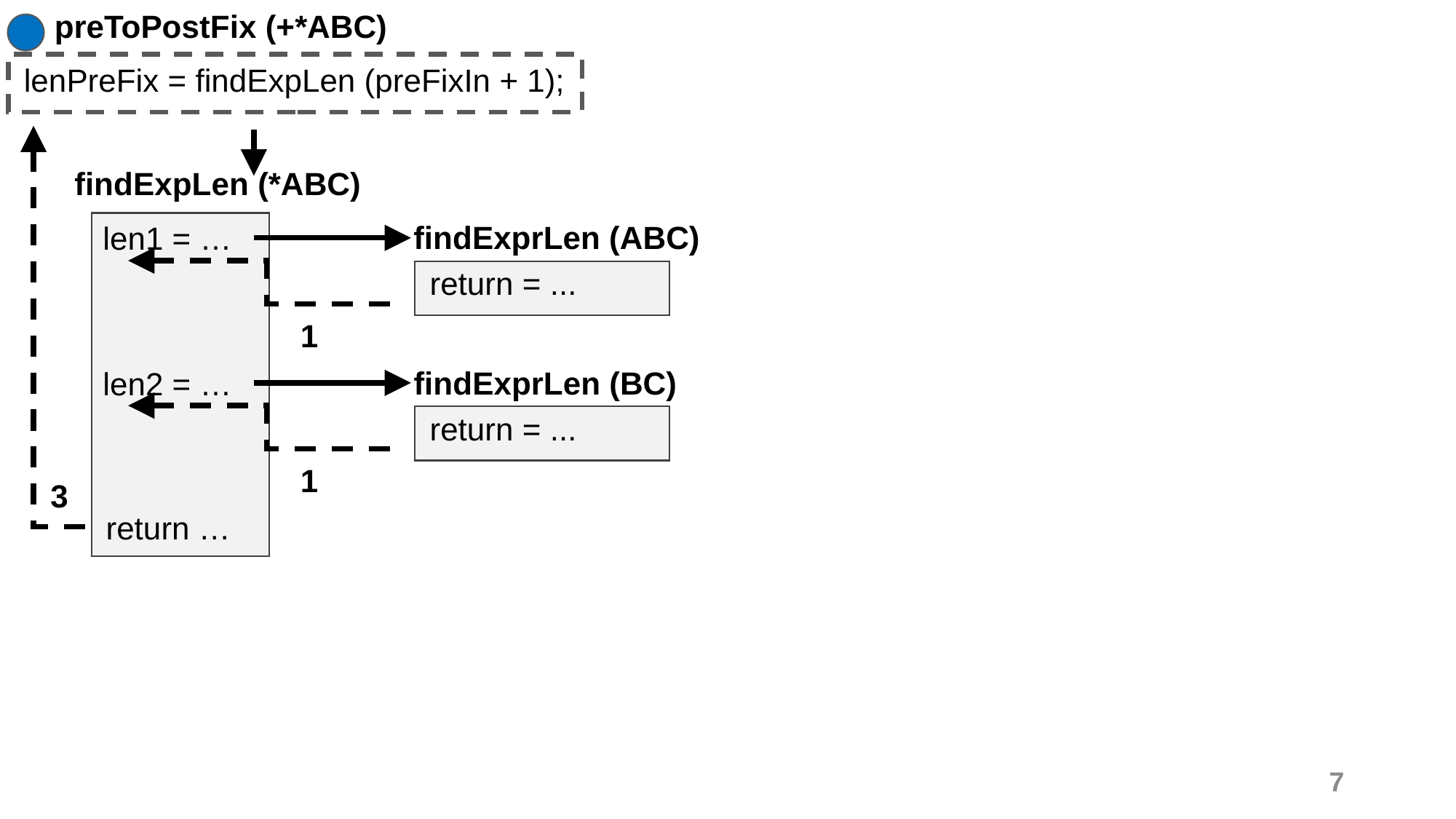

preToPostFix (+*ABC)

lenPreFix = findExpLen (preFixIn + 1);
findExpLen (*ABC)
findExprLen (ABC)

len1 = …
return = ...

1
findExprLen (BC)
len2 = …
return = ...

1
3
return …
7